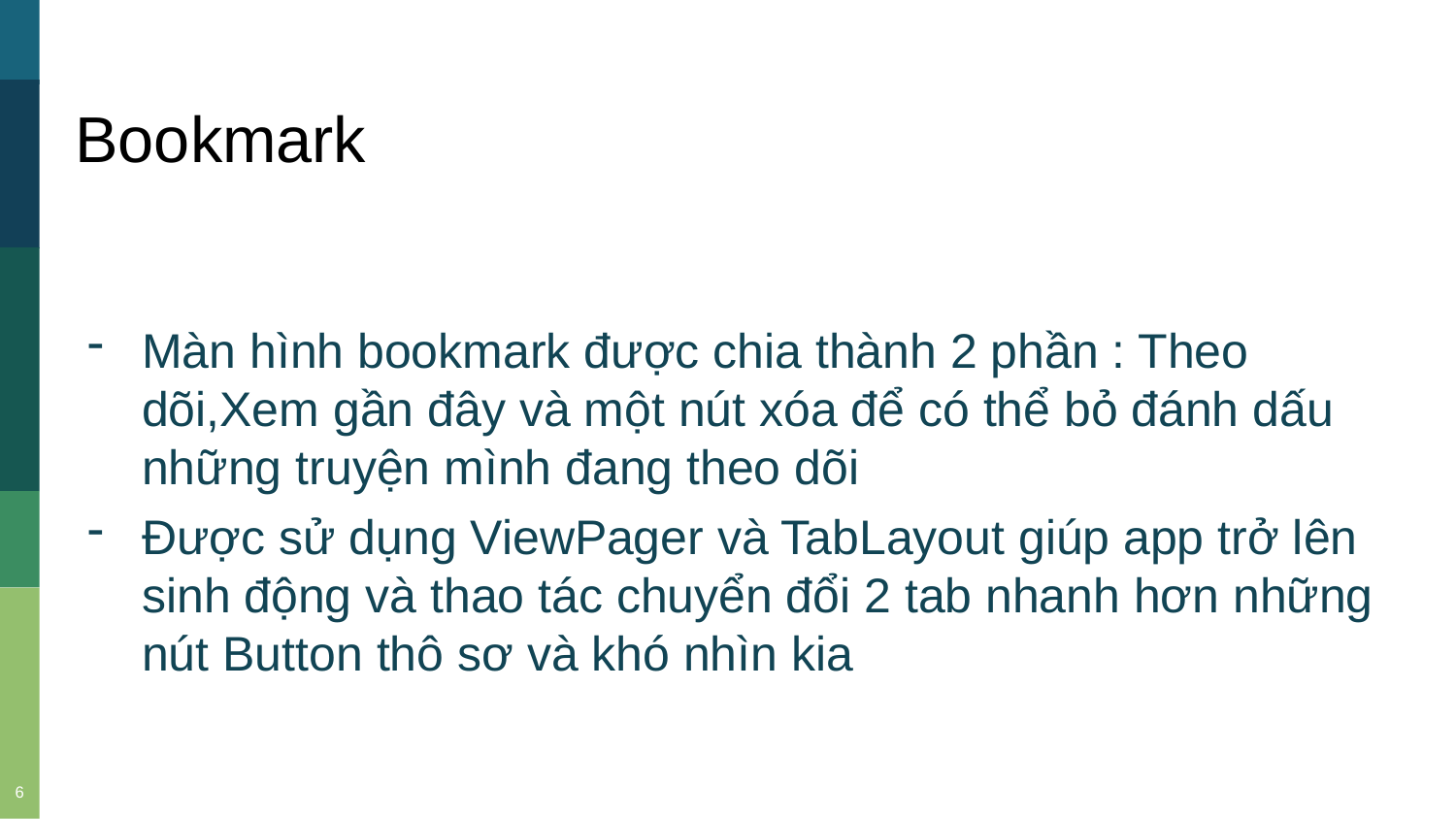

Bookmark
Màn hình bookmark được chia thành 2 phần : Theo dõi,Xem gần đây và một nút xóa để có thể bỏ đánh dấu những truyện mình đang theo dõi
Được sử dụng ViewPager và TabLayout giúp app trở lên sinh động và thao tác chuyển đổi 2 tab nhanh hơn những nút Button thô sơ và khó nhìn kia
6